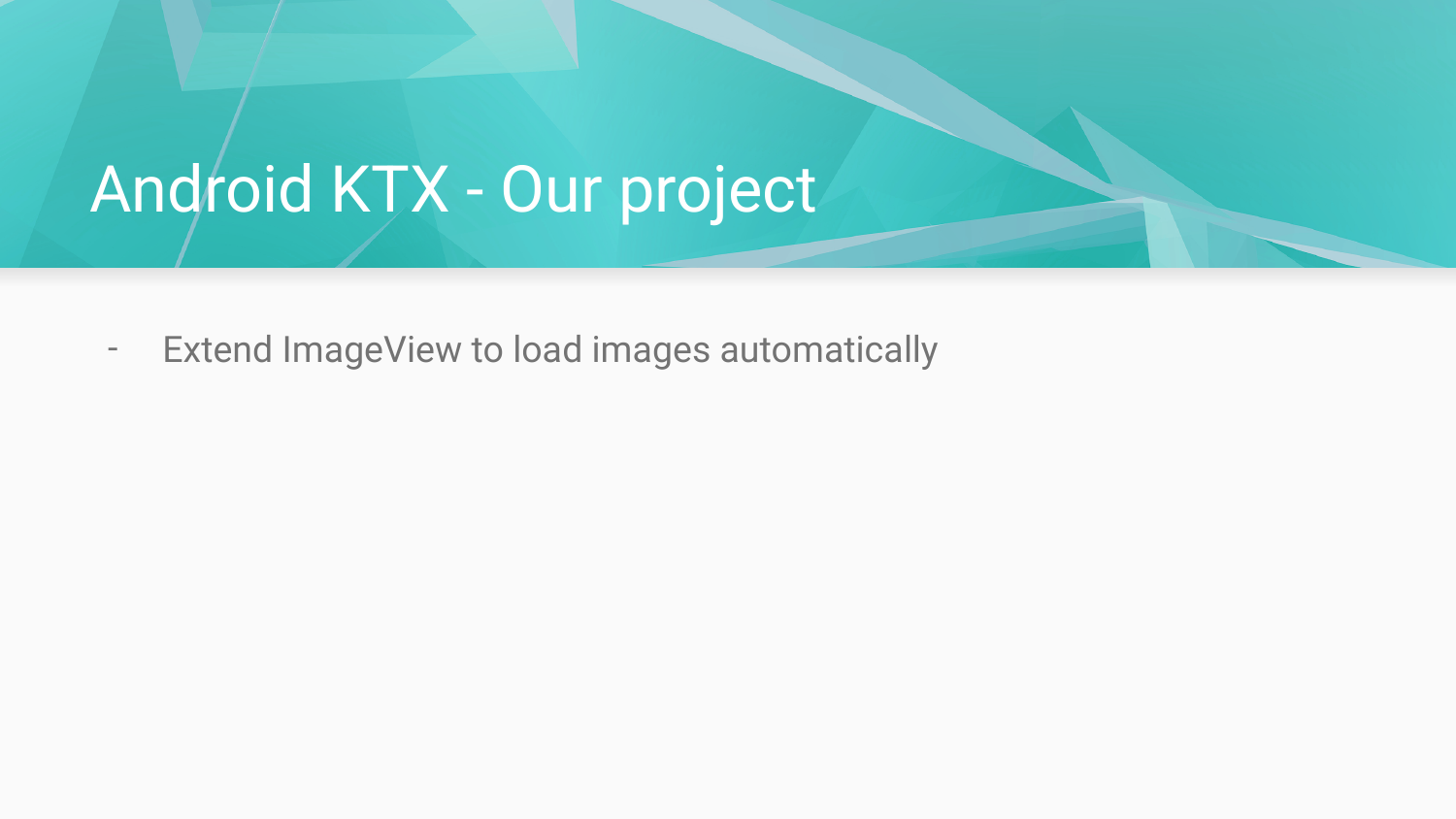

# Android KTX - Our project
Extend ImageView to load images automatically